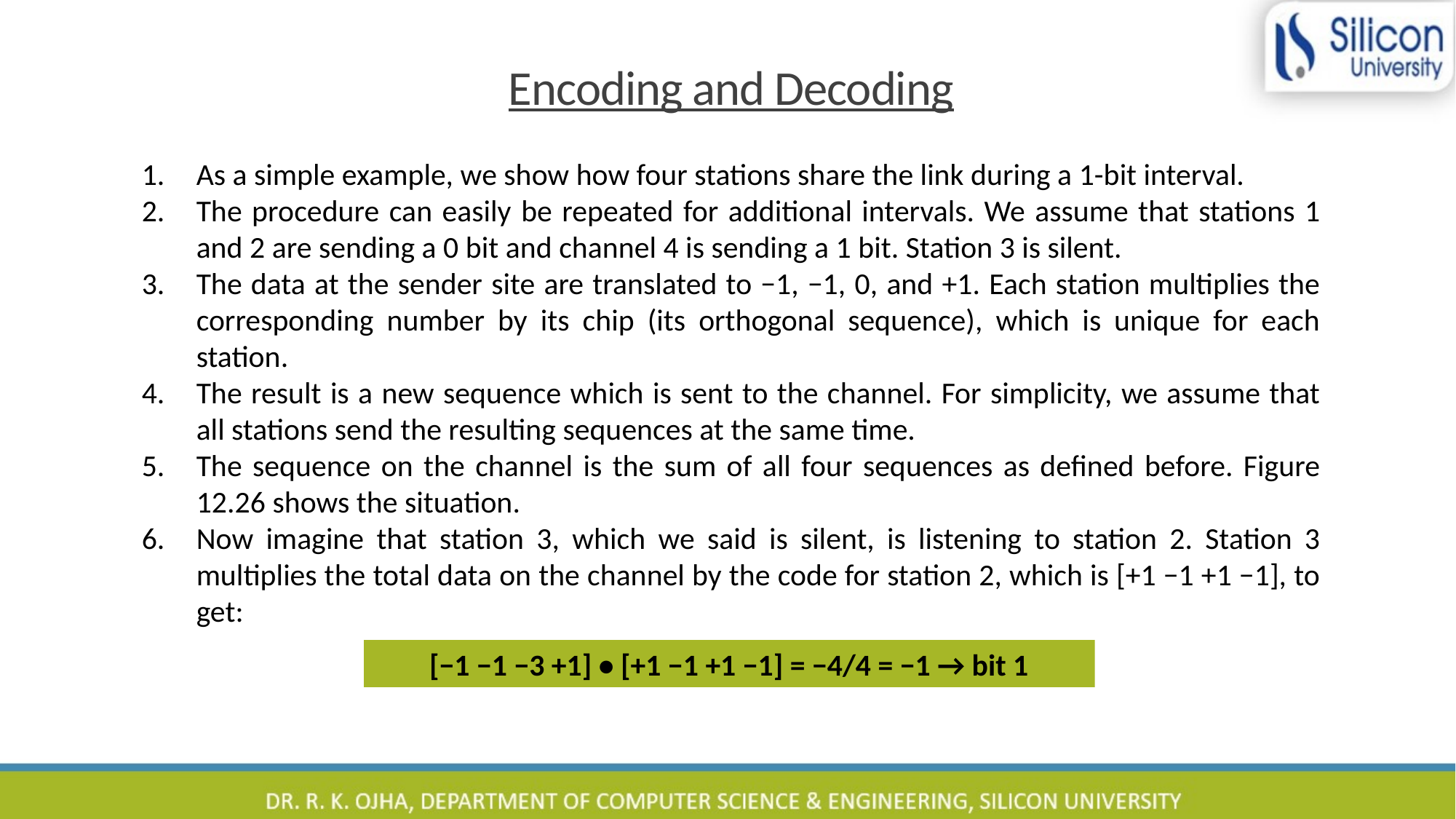

# Encoding and Decoding
As a simple example, we show how four stations share the link during a 1-bit interval.
The procedure can easily be repeated for additional intervals. We assume that stations 1 and 2 are sending a 0 bit and channel 4 is sending a 1 bit. Station 3 is silent.
The data at the sender site are translated to −1, −1, 0, and +1. Each station multiplies the corresponding number by its chip (its orthogonal sequence), which is unique for each station.
The result is a new sequence which is sent to the channel. For simplicity, we assume that all stations send the resulting sequences at the same time.
The sequence on the channel is the sum of all four sequences as defined before. Figure 12.26 shows the situation.
Now imagine that station 3, which we said is silent, is listening to station 2. Station 3 multiplies the total data on the channel by the code for station 2, which is [+1 −1 +1 −1], to get:
[−1 −1 −3 +1] • [+1 −1 +1 −1] = −4/4 = −1 → bit 1
59